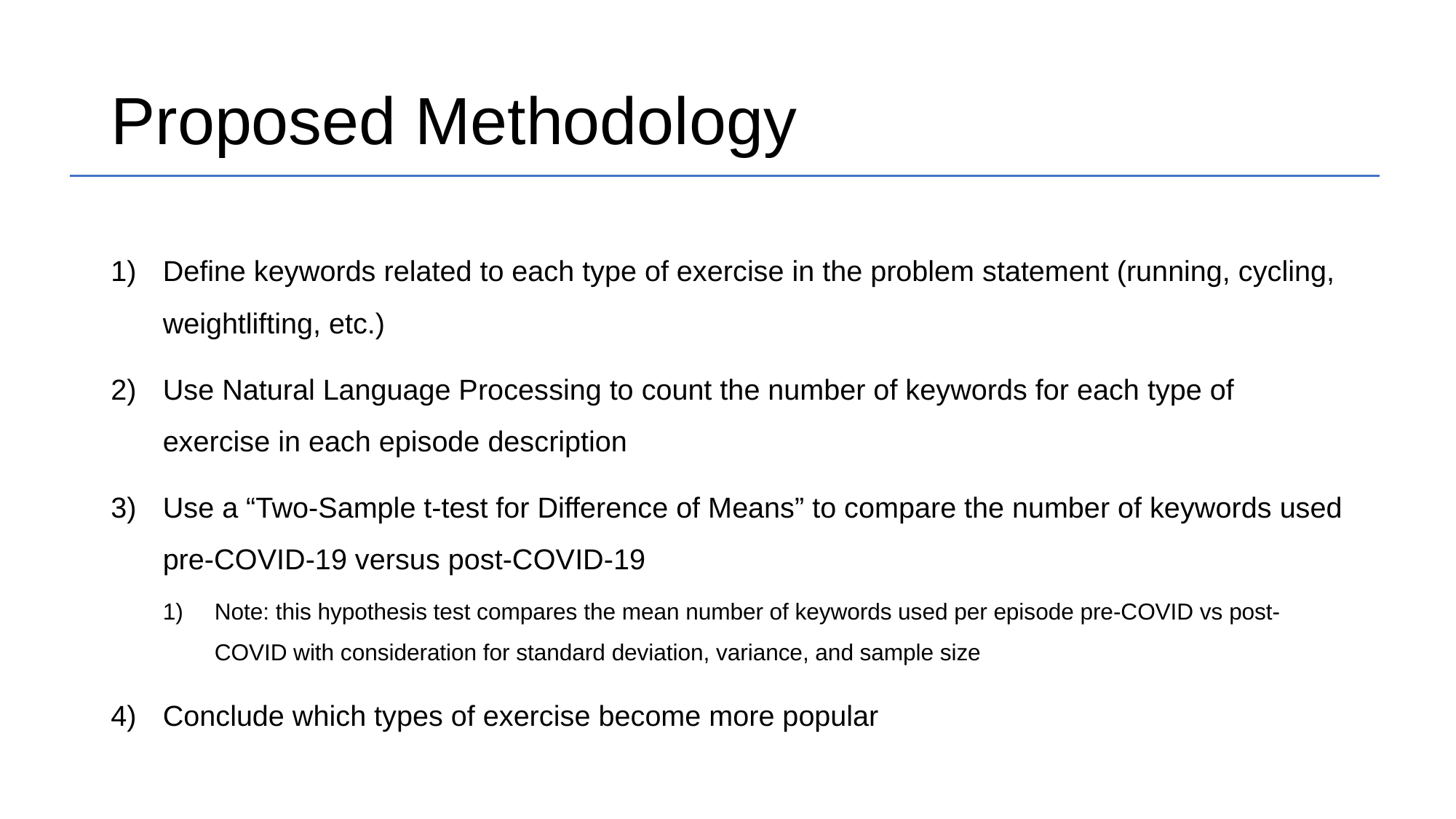

# Proposed Methodology
Define keywords related to each type of exercise in the problem statement (running, cycling, weightlifting, etc.)
Use Natural Language Processing to count the number of keywords for each type of exercise in each episode description
Use a “Two-Sample t-test for Difference of Means” to compare the number of keywords used pre-COVID-19 versus post-COVID-19
Note: this hypothesis test compares the mean number of keywords used per episode pre-COVID vs post-COVID with consideration for standard deviation, variance, and sample size
Conclude which types of exercise become more popular